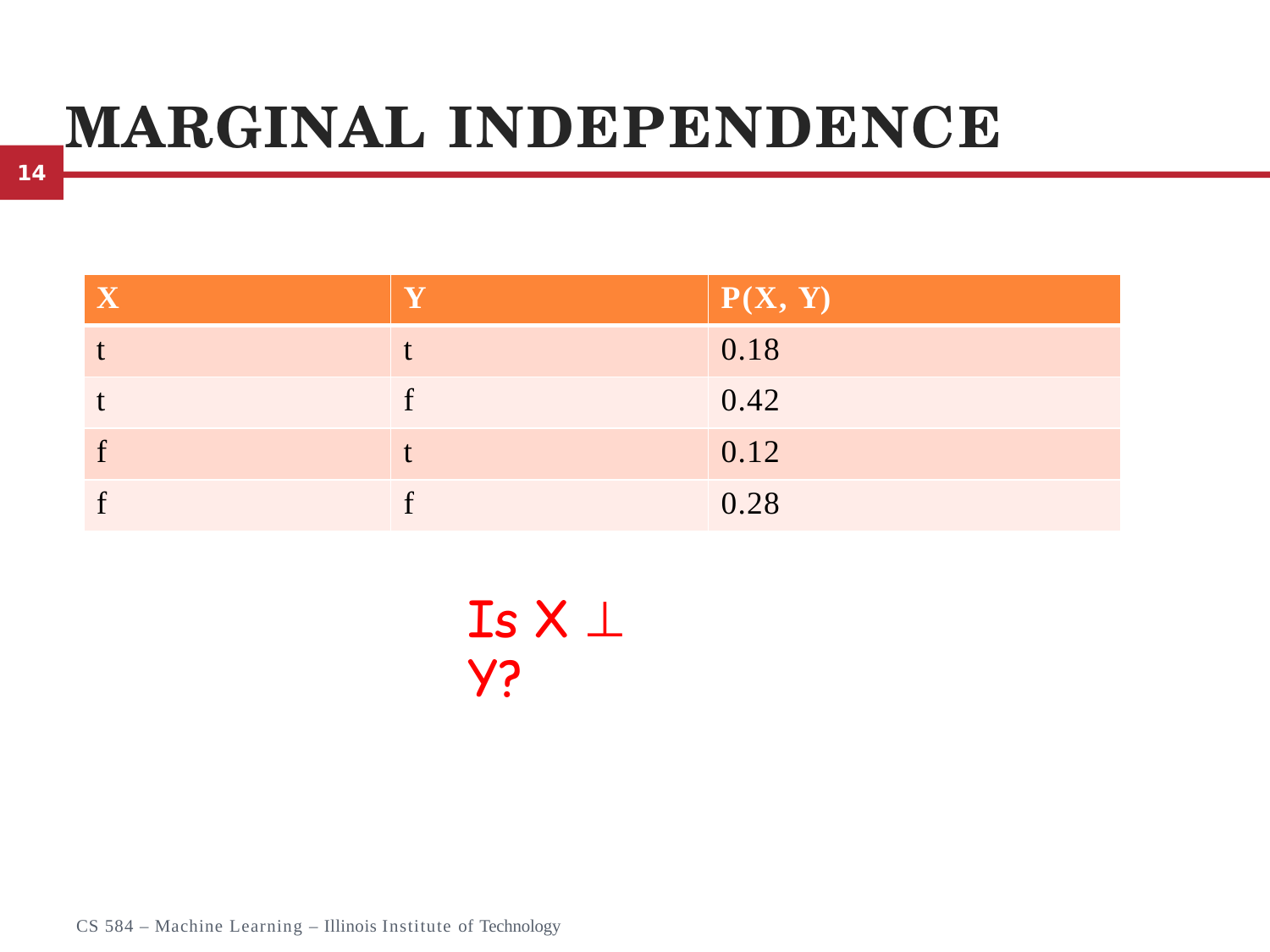

# Marginal Independence
| X | Y | P(X, Y) |
| --- | --- | --- |
| t | t | 0.18 |
| t | f | 0.42 |
| f | t | 0.12 |
| f | f | 0.28 |
Is X ⊥ Y?
24
CS 584 – Machine Learning – Illinois Institute of Technology